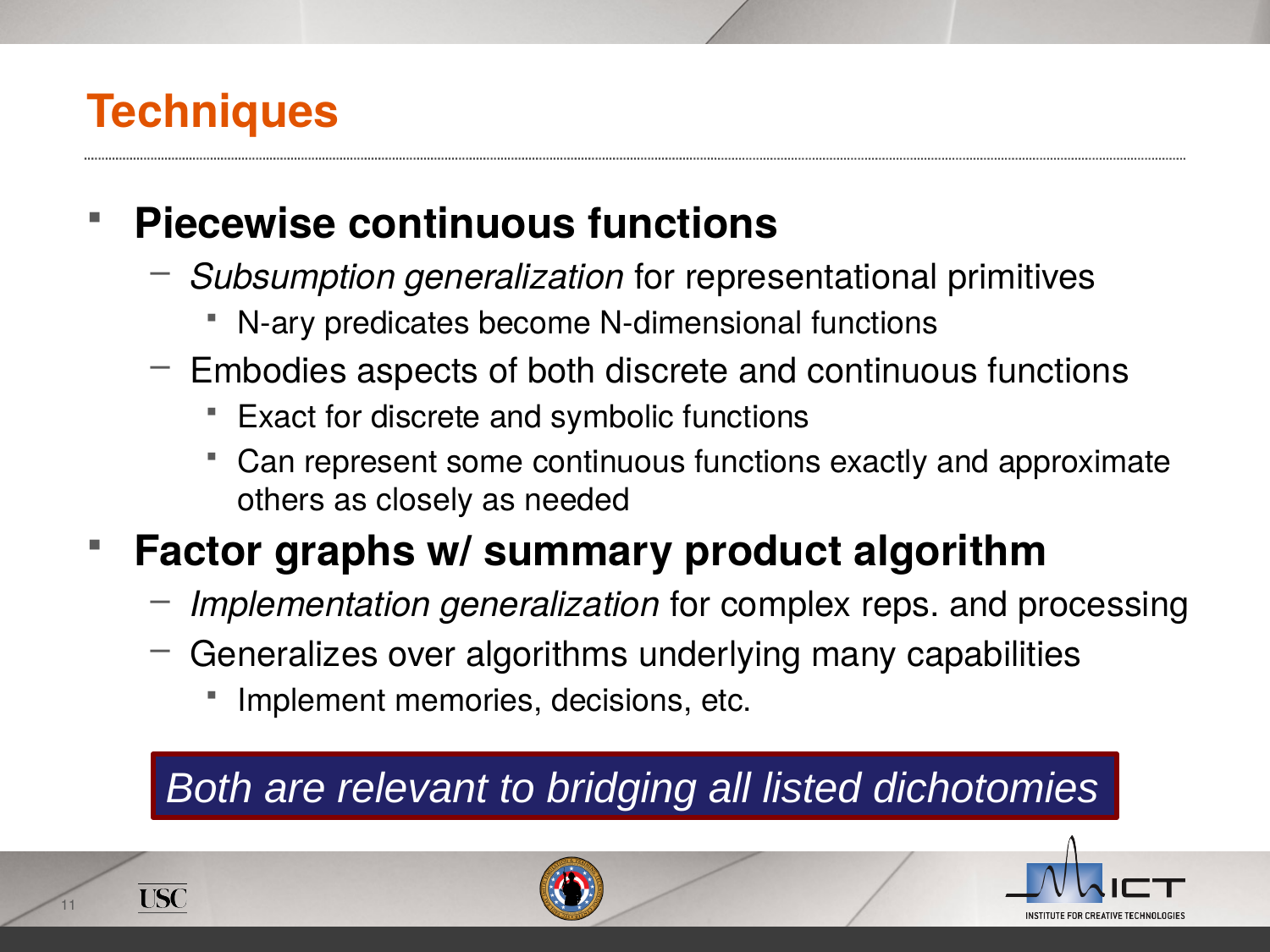

# Techniques
Piecewise continuous functions
Subsumption generalization for representational primitives
N-ary predicates become N-dimensional functions
Embodies aspects of both discrete and continuous functions
Exact for discrete and symbolic functions
Can represent some continuous functions exactly and approximate others as closely as needed
Factor graphs w/ summary product algorithm
Implementation generalization for complex reps. and processing
Generalizes over algorithms underlying many capabilities
Implement memories, decisions, etc.
Both are relevant to bridging all listed dichotomies